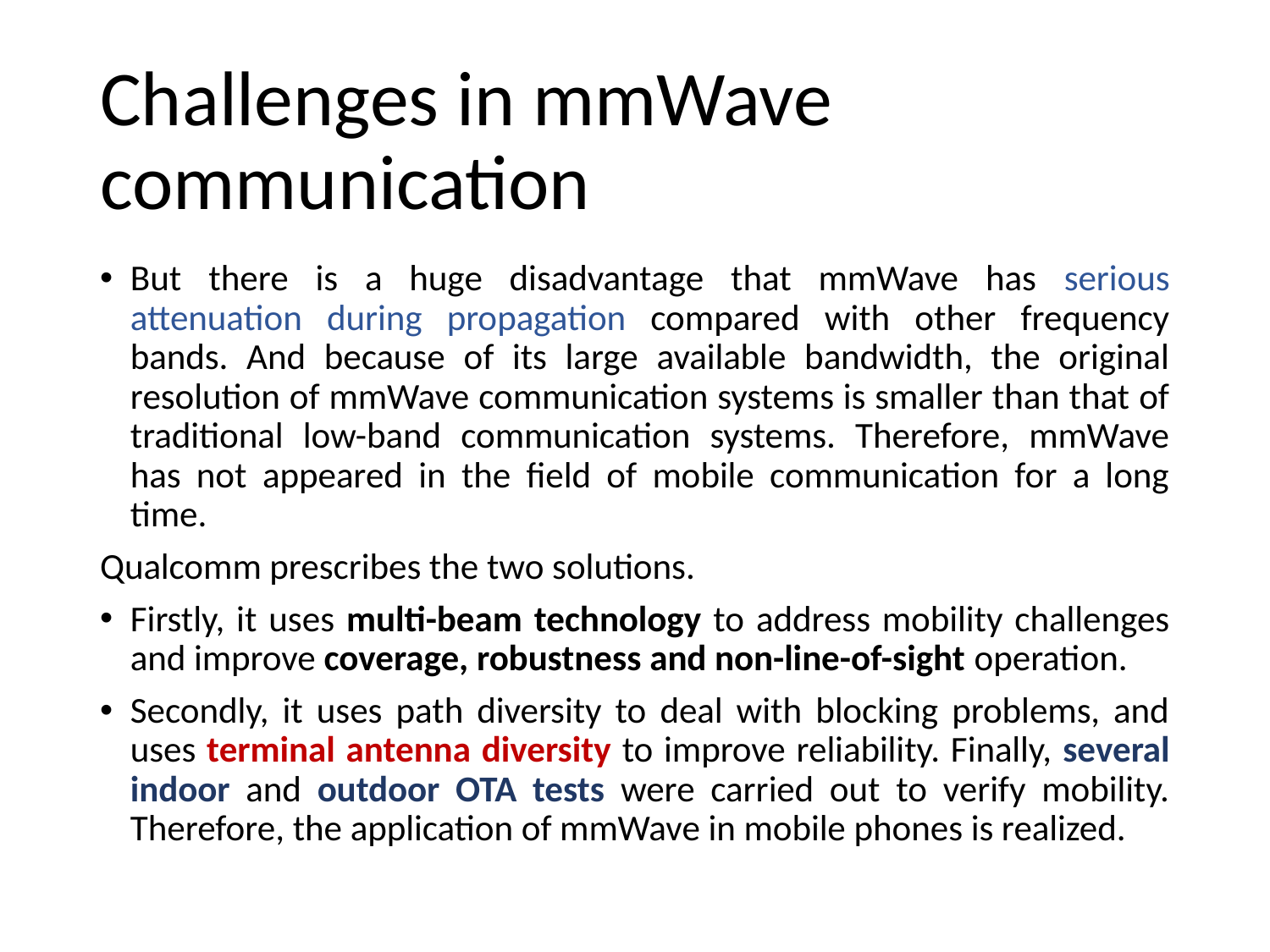

# Challenges in mmWave communication
But there is a huge disadvantage that mmWave has serious attenuation during propagation compared with other frequency bands. And because of its large available bandwidth, the original resolution of mmWave communication systems is smaller than that of traditional low-band communication systems. Therefore, mmWave has not appeared in the field of mobile communication for a long time.
Qualcomm prescribes the two solutions.
Firstly, it uses multi-beam technology to address mobility challenges and improve coverage, robustness and non-line-of-sight operation.
Secondly, it uses path diversity to deal with blocking problems, and uses terminal antenna diversity to improve reliability. Finally, several indoor and outdoor OTA tests were carried out to verify mobility. Therefore, the application of mmWave in mobile phones is realized.